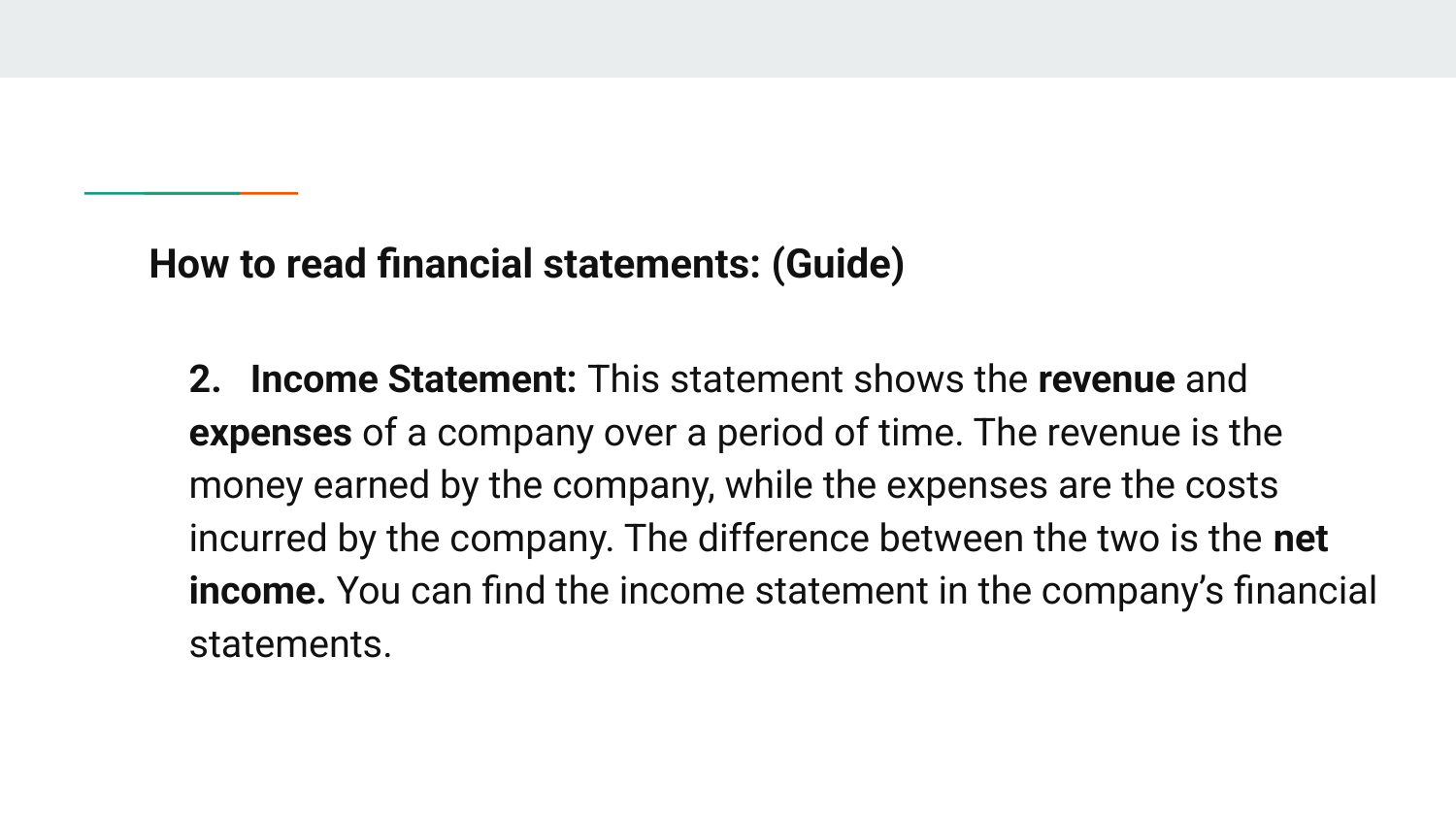

# How to read financial statements: (Guide)

2.   Income Statement: This statement shows the revenue and expenses of a company over a period of time. The revenue is the money earned by the company, while the expenses are the costs incurred by the company. The difference between the two is the net income. You can find the income statement in the company’s financial statements.